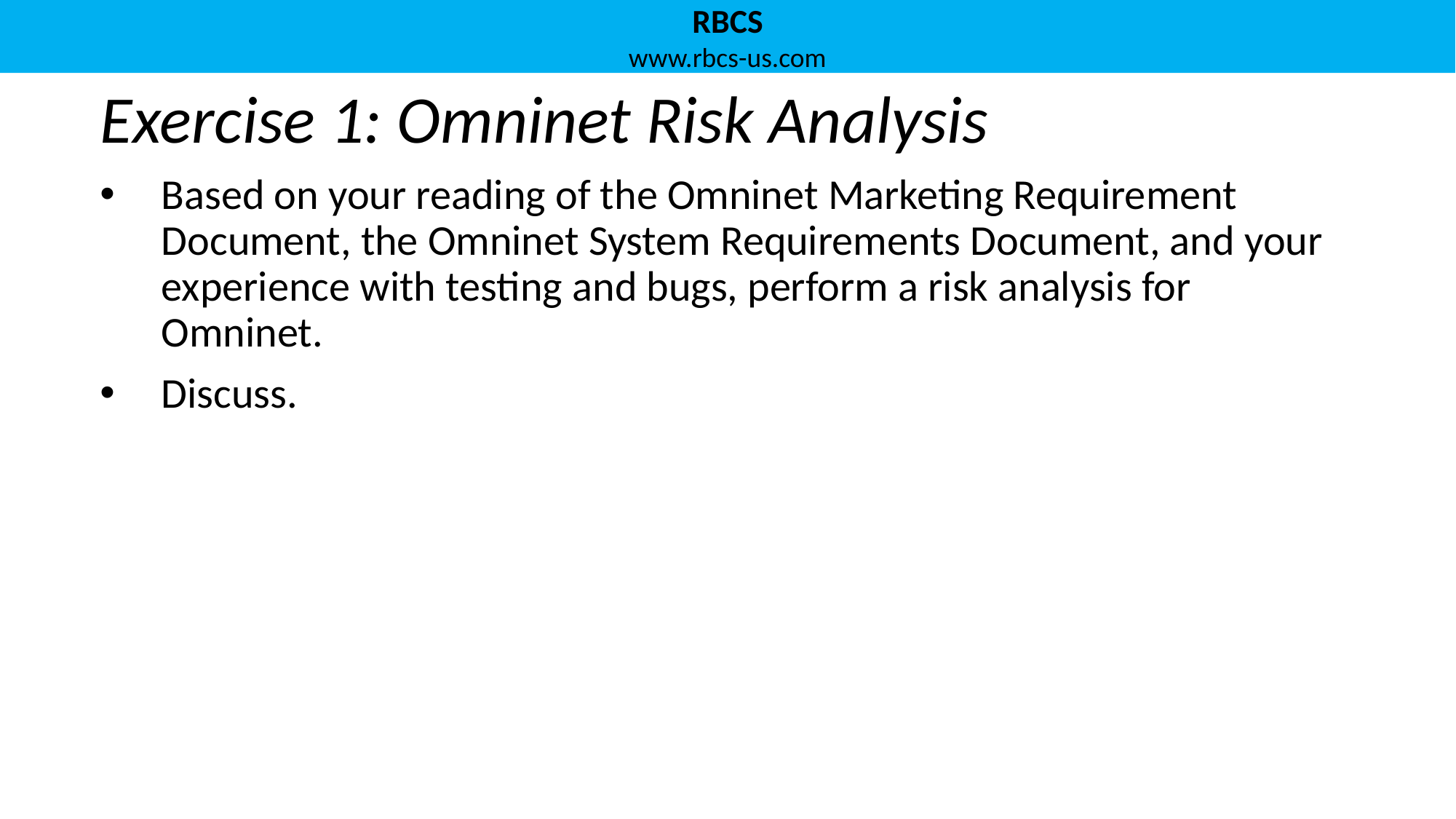

# Exercise 1: Omninet Risk Analysis
Based on your reading of the Omninet Marketing Requirement Document, the Omninet System Requirements Document, and your experience with testing and bugs, perform a risk analysis for Omninet.
Discuss.